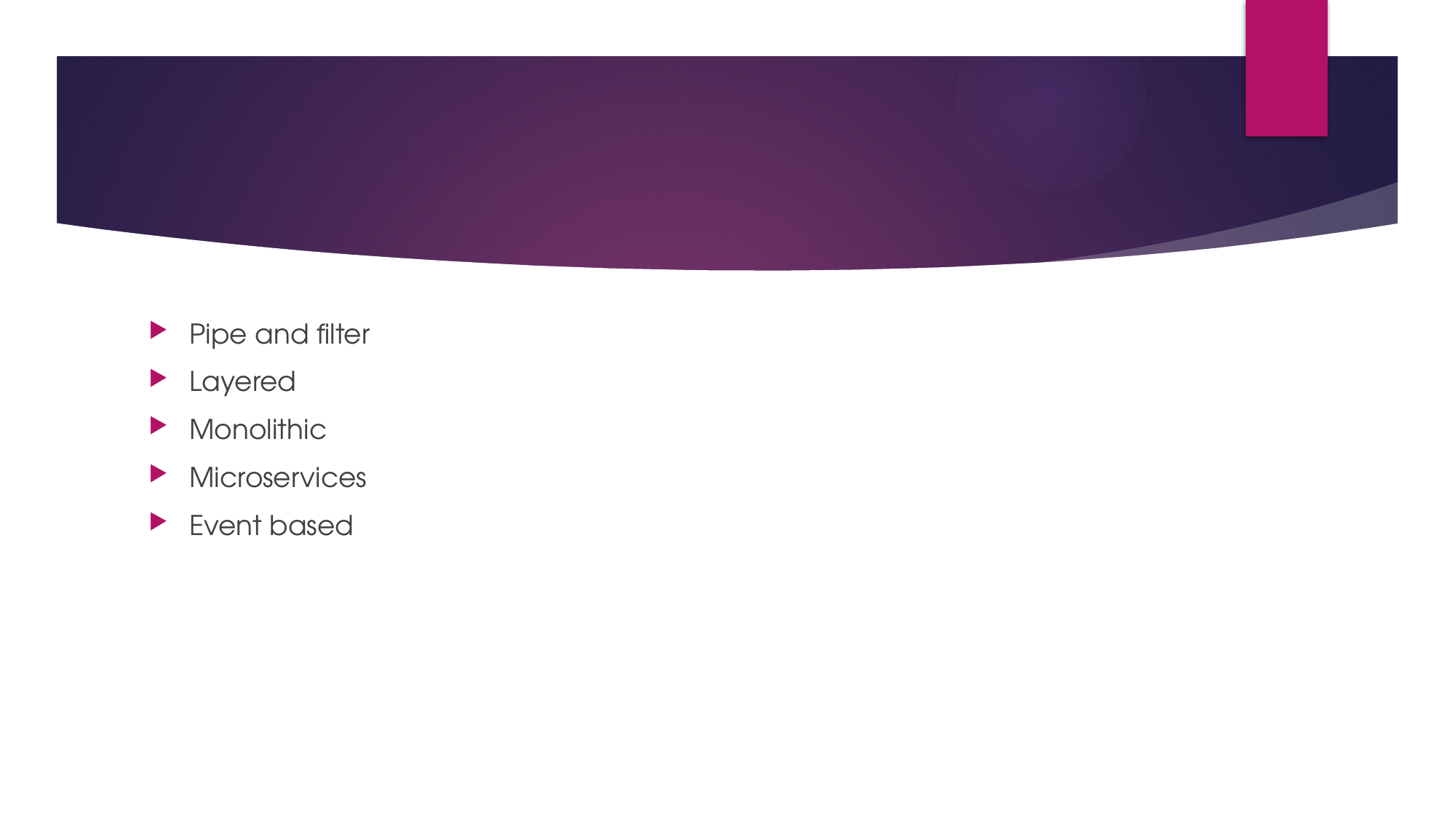

#
Pipe and filter
Layered
Monolithic
Microservices
Event based